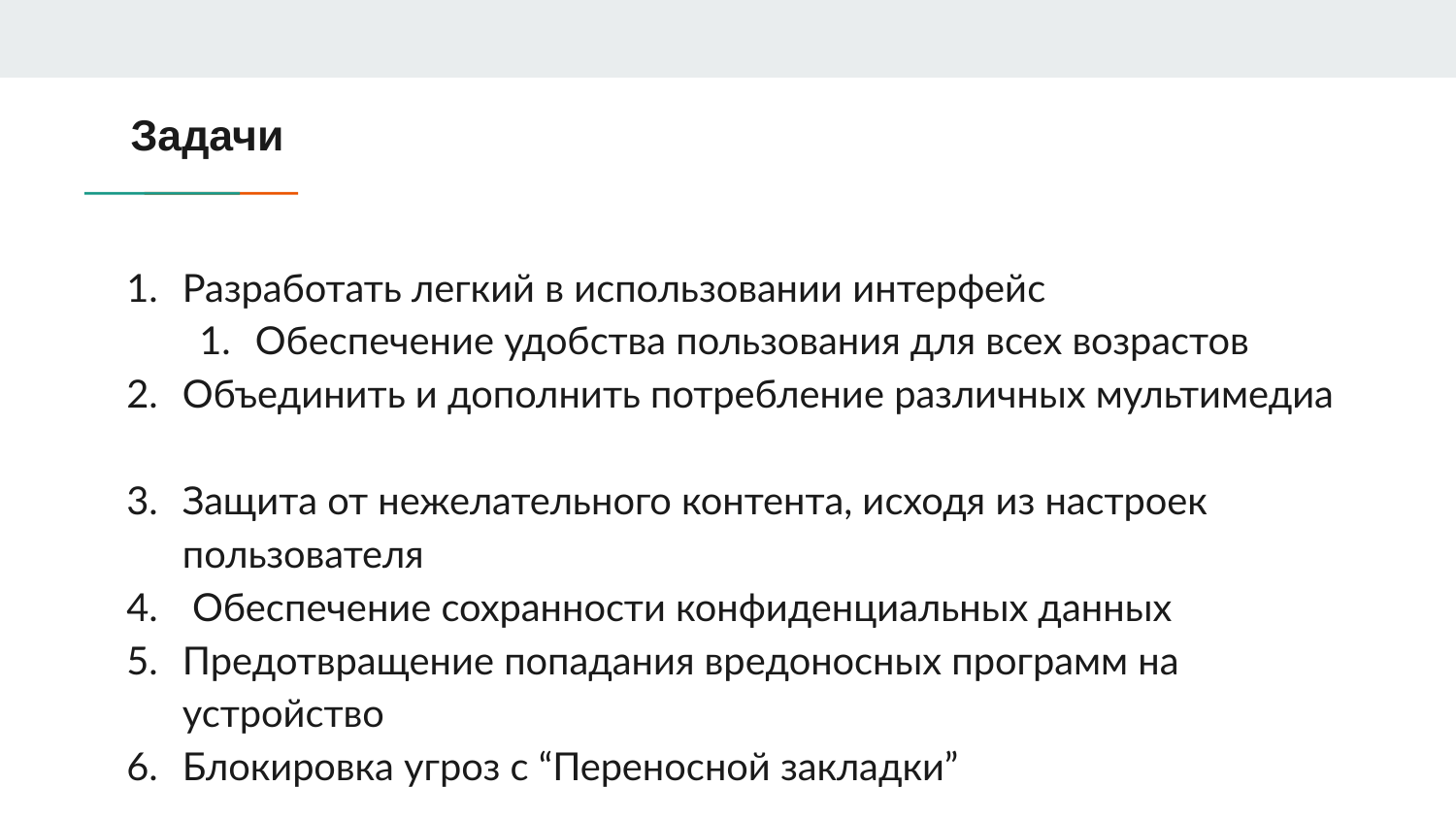

# Задачи
Разработать легкий в использовании интерфейс
Обеспечение удобства пользования для всех возрастов
Объединить и дополнить потребление различных мультимедиа
Защита от нежелательного контента, исходя из настроек пользователя
 Обеспечение сохранности конфиденциальных данных
Предотвращение попадания вредоносных программ на устройство
Блокировка угроз с “Переносной закладки”